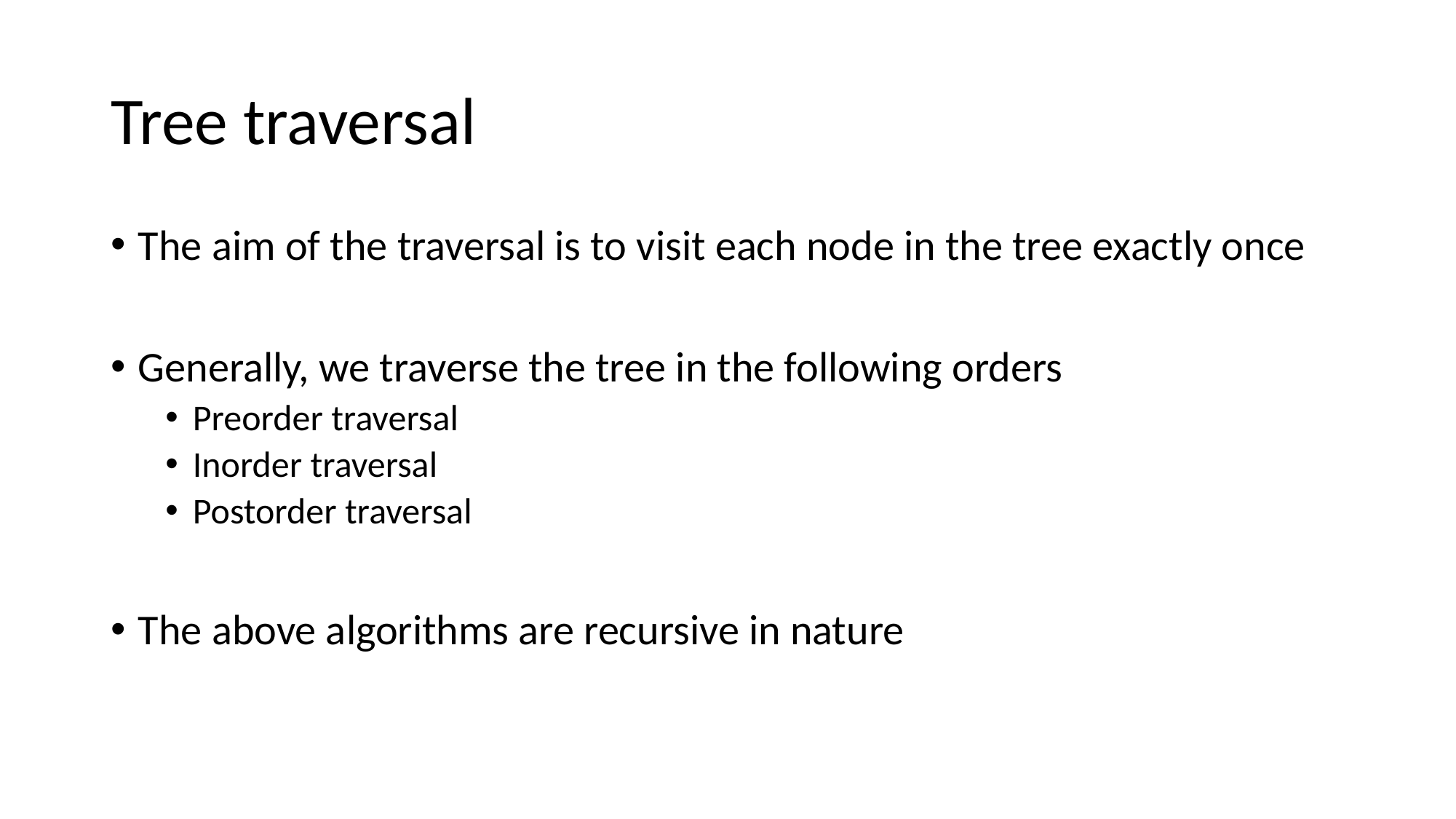

# Tree traversal
The aim of the traversal is to visit each node in the tree exactly once

Generally, we traverse the tree in the following orders
Preorder traversal
Inorder traversal
Postorder traversal

The above algorithms are recursive in nature